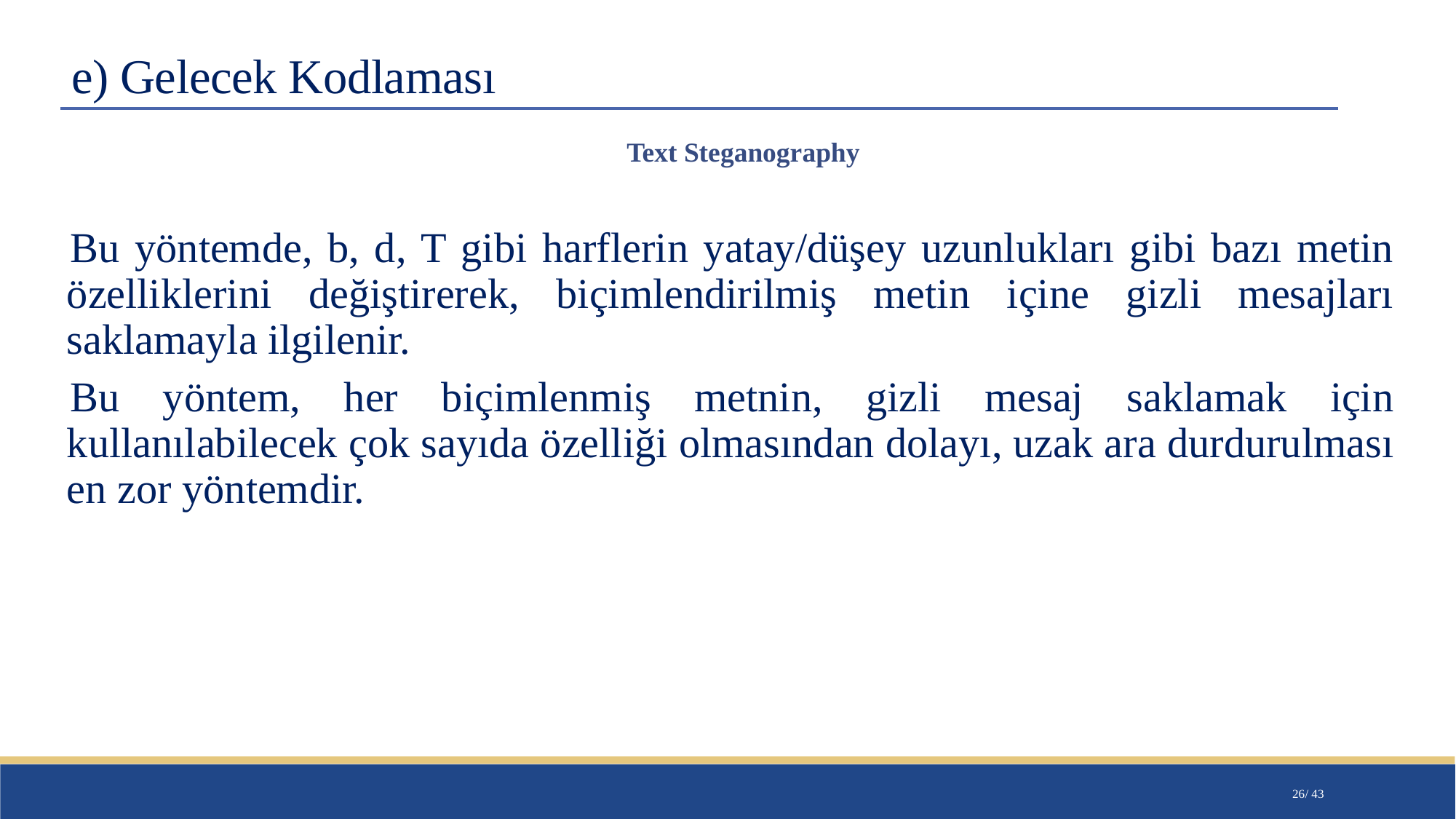

# e) Gelecek Kodlaması
Text Steganography
Bu yöntemde, b, d, T gibi harflerin yatay/düşey uzunlukları gibi bazı metin özelliklerini değiştirerek, biçimlendirilmiş metin içine gizli mesajları saklamayla ilgilenir.
Bu yöntem, her biçimlenmiş metnin, gizli mesaj saklamak için kullanılabilecek çok sayıda özelliği olmasından dolayı, uzak ara durdurulması en zor yöntemdir.

26/ 43